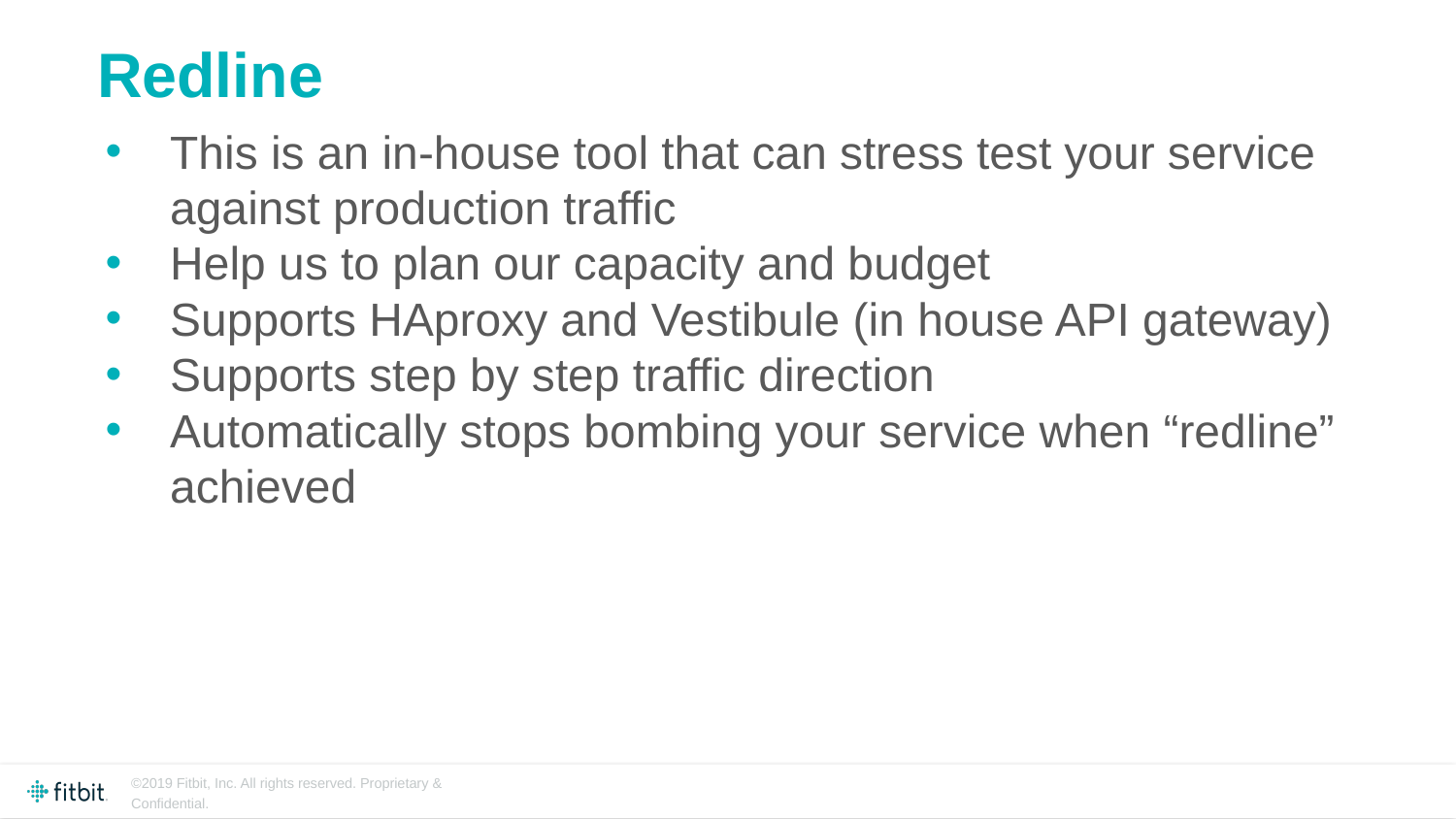

Redline
This is an in-house tool that can stress test your service against production traffic
Help us to plan our capacity and budget
Supports HAproxy and Vestibule (in house API gateway)
Supports step by step traffic direction
Automatically stops bombing your service when “redline” achieved